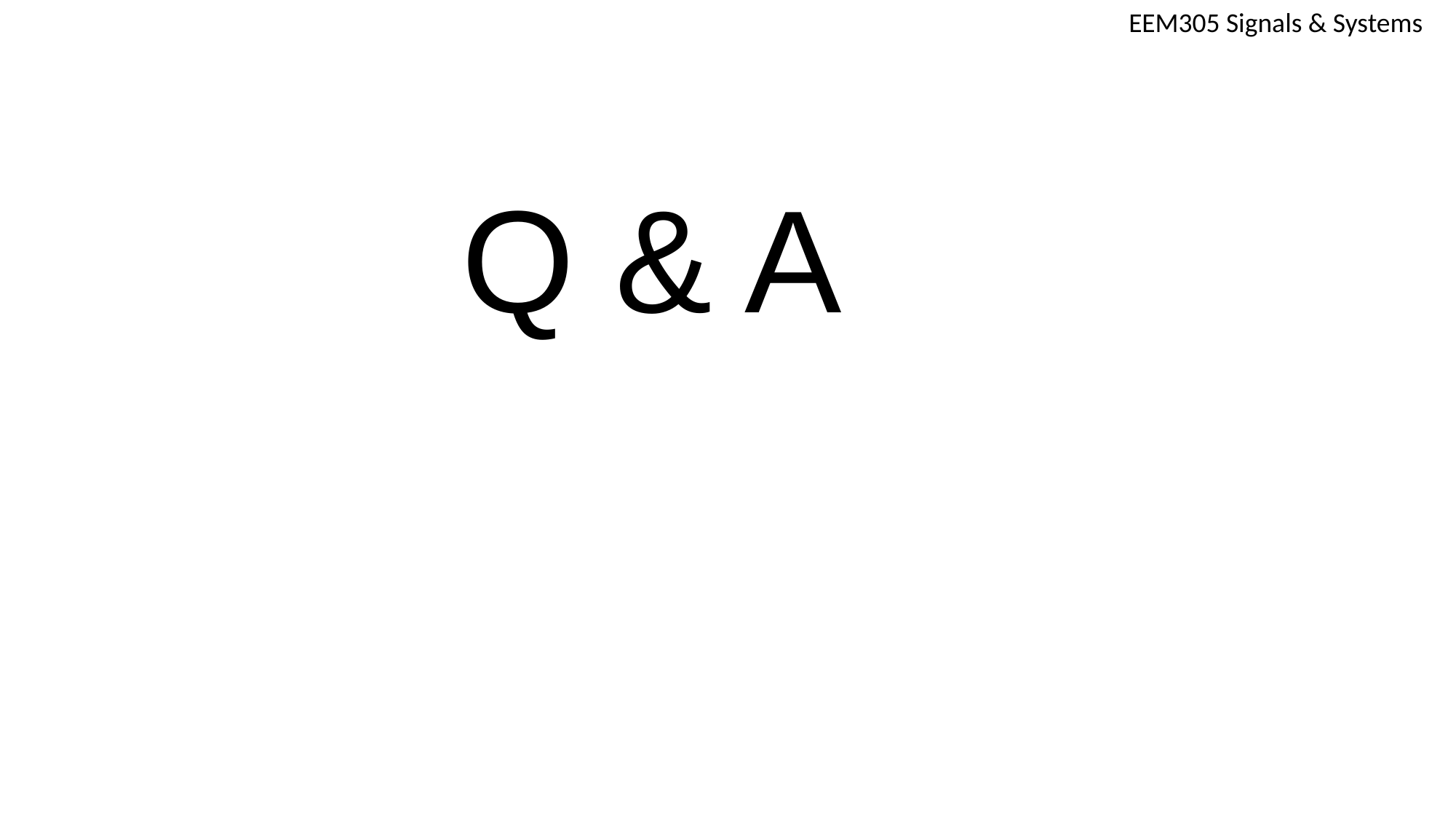

EEM305 Signals & Systems
# Q & A